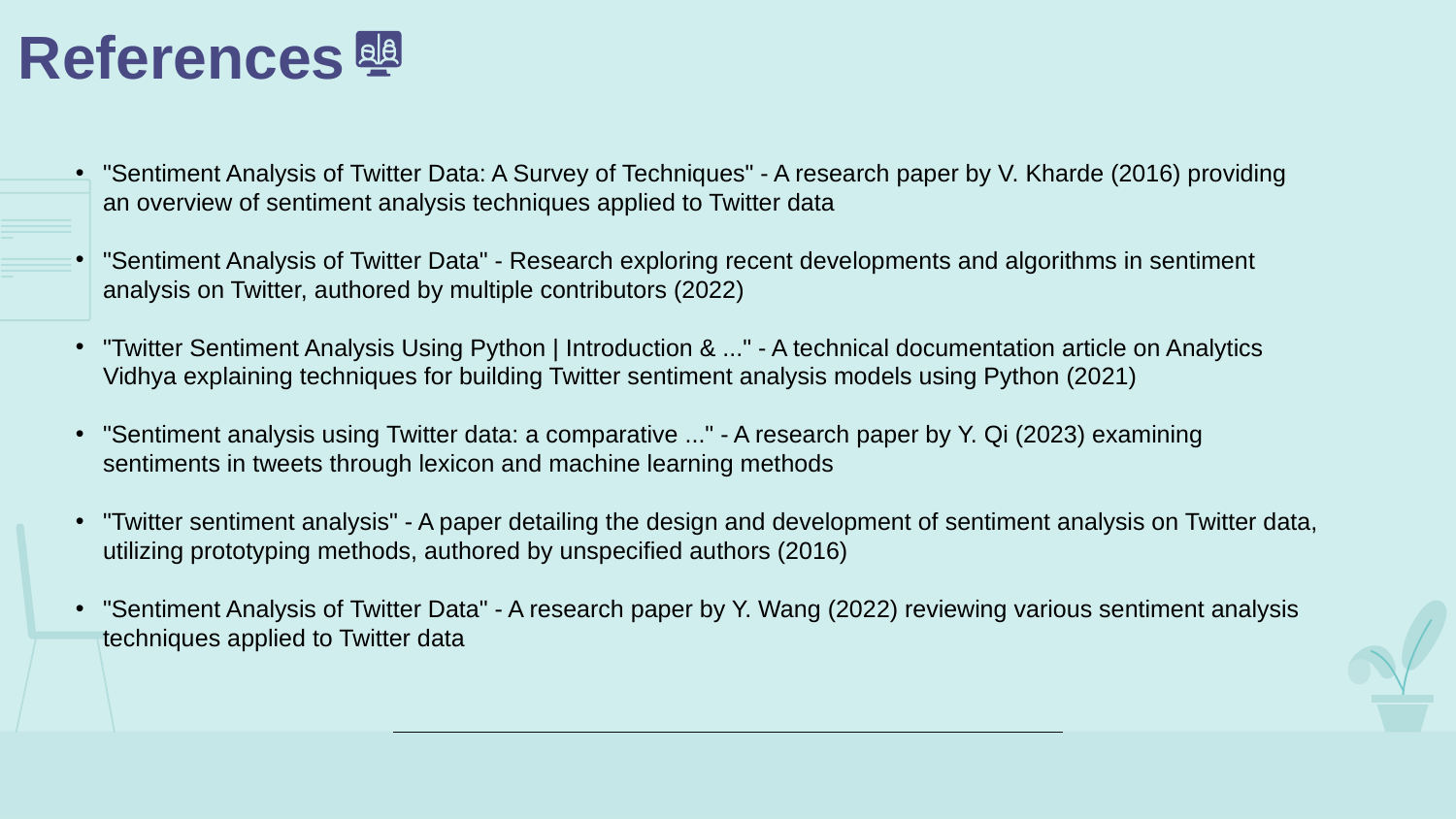

# References

"Sentiment Analysis of Twitter Data: A Survey of Techniques" - A research paper by V. Kharde (2016) providing an overview of sentiment analysis techniques applied to Twitter data

"Sentiment Analysis of Twitter Data" - Research exploring recent developments and algorithms in sentiment analysis on Twitter, authored by multiple contributors (2022)

"Twitter Sentiment Analysis Using Python | Introduction & ..." - A technical documentation article on Analytics Vidhya explaining techniques for building Twitter sentiment analysis models using Python (2021)

"Sentiment analysis using Twitter data: a comparative ..." - A research paper by Y. Qi (2023) examining sentiments in tweets through lexicon and machine learning methods

"Twitter sentiment analysis" - A paper detailing the design and development of sentiment analysis on Twitter data, utilizing prototyping methods, authored by unspecified authors (2016)

"Sentiment Analysis of Twitter Data" - A research paper by Y. Wang (2022) reviewing various sentiment analysis techniques applied to Twitter data